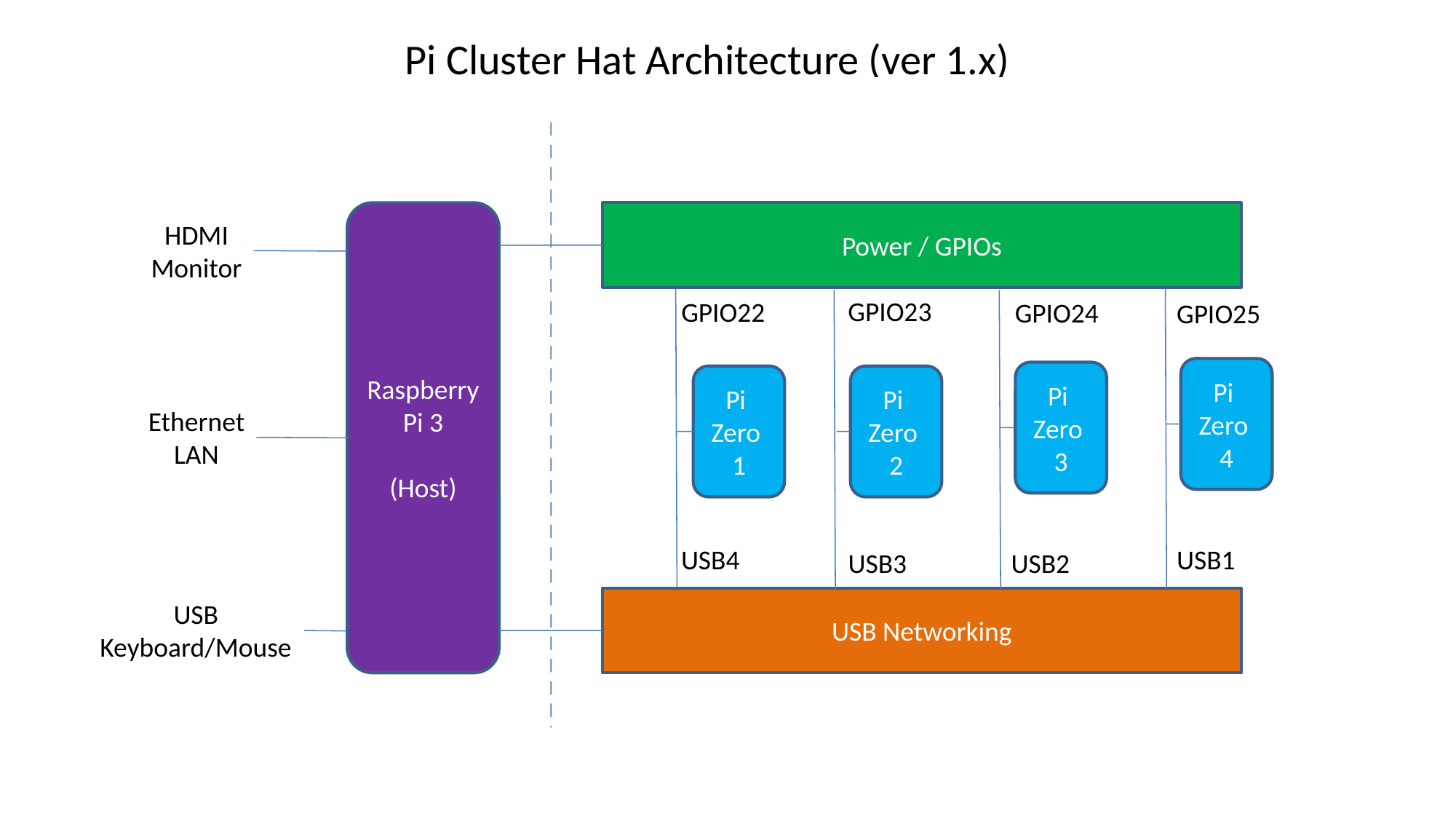

Pi Cluster Hat Architecture (ver 1.x)

Raspberry
Pi 3

(Host)
Power / GPIOs
HDMI
Monitor

GPIO23
GPIO22

GPIO24
GPIO25
Pi
Zero
4
Pi
Zero
3
Pi
Zero
1
Pi
Zero
2
Ethernet
LAN

USB4
USB1
USB3
USB2
USB Networking
USB
Keyboard/Mouse